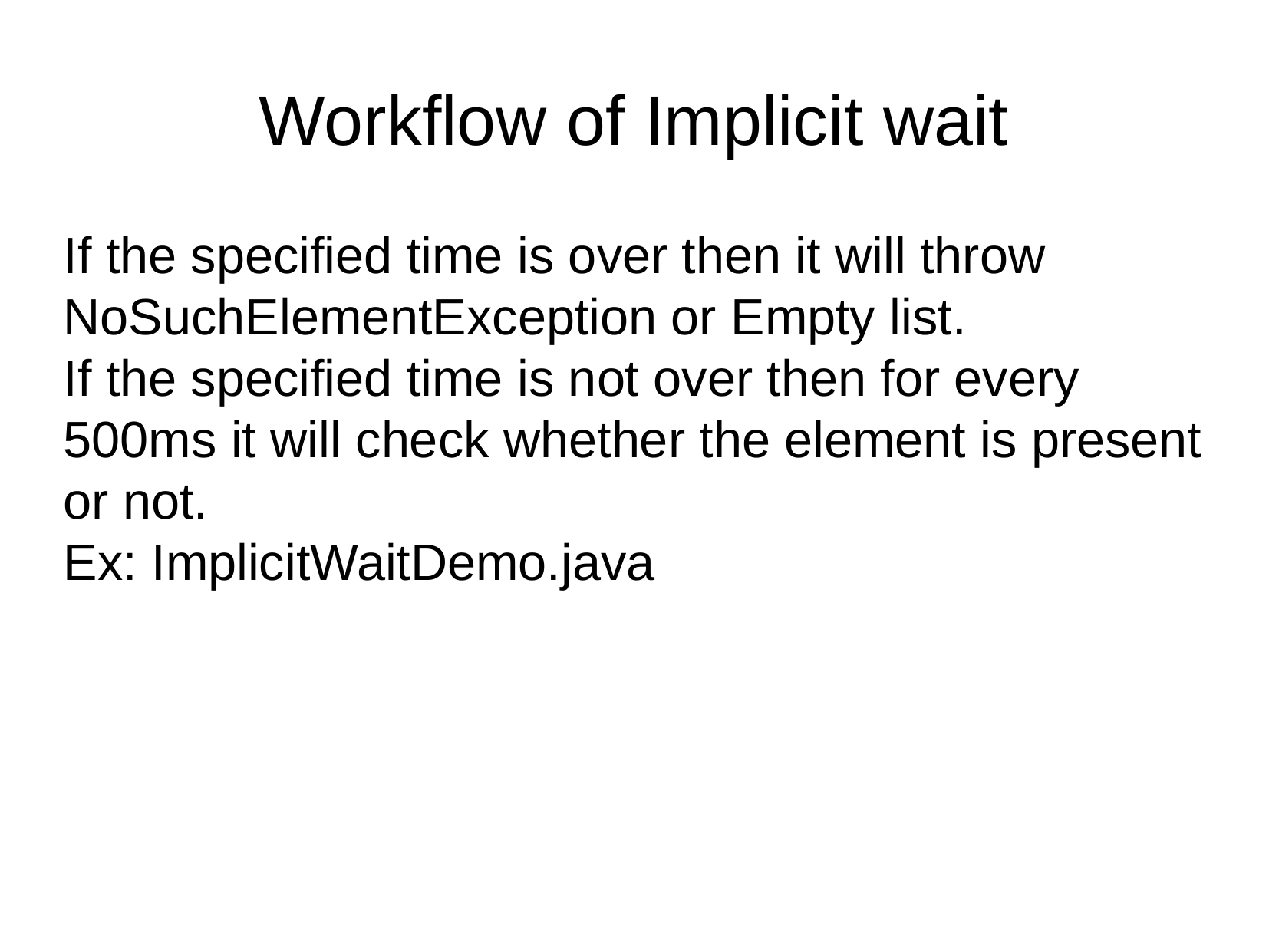

Workflow of Implicit wait
If the specified time is over then it will throw NoSuchElementException or Empty list.
If the specified time is not over then for every 500ms it will check whether the element is present or not.
Ex: ImplicitWaitDemo.java